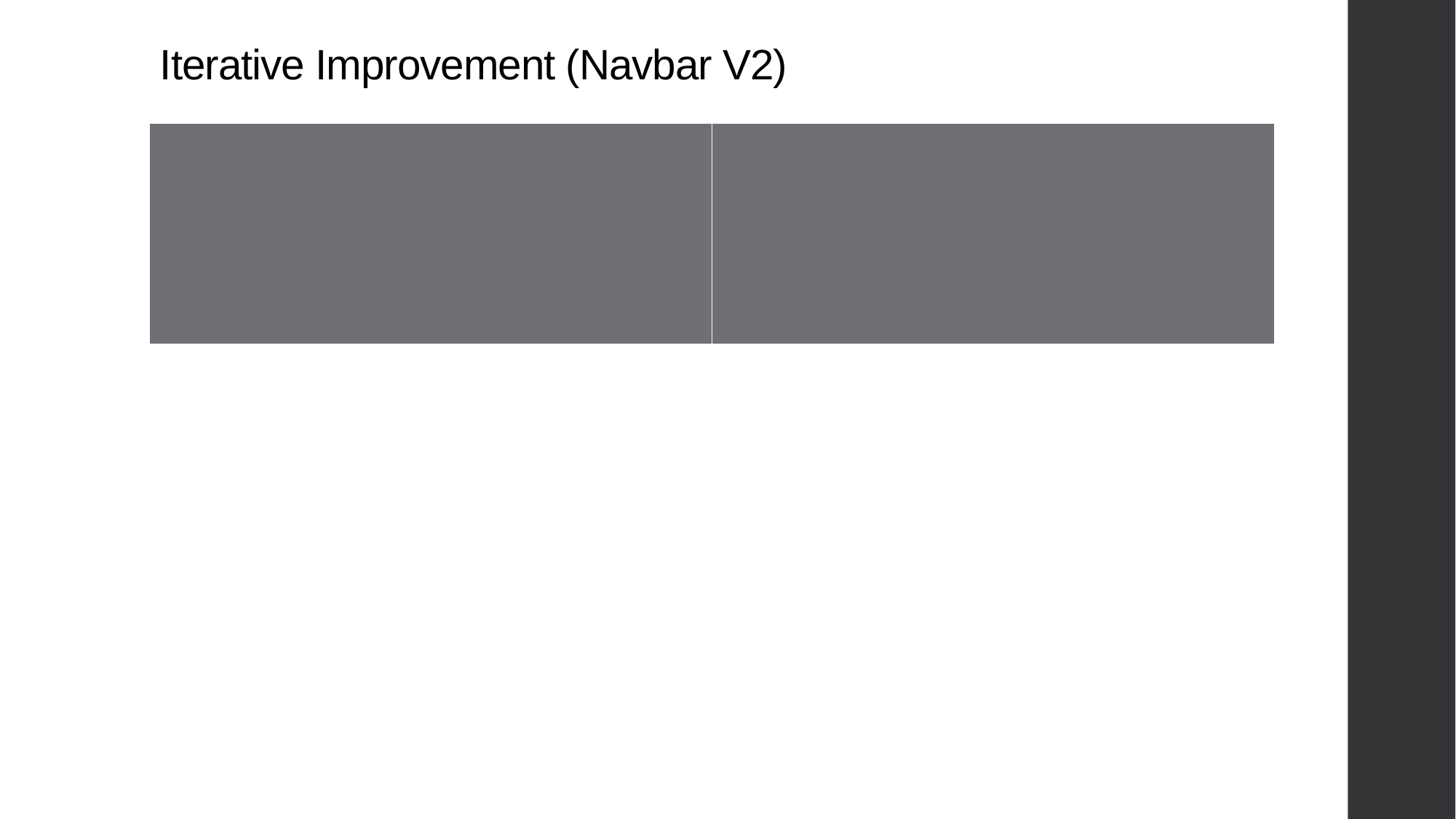

# Iterative Improvement (Navbar V2)
|  |  |
| --- | --- |